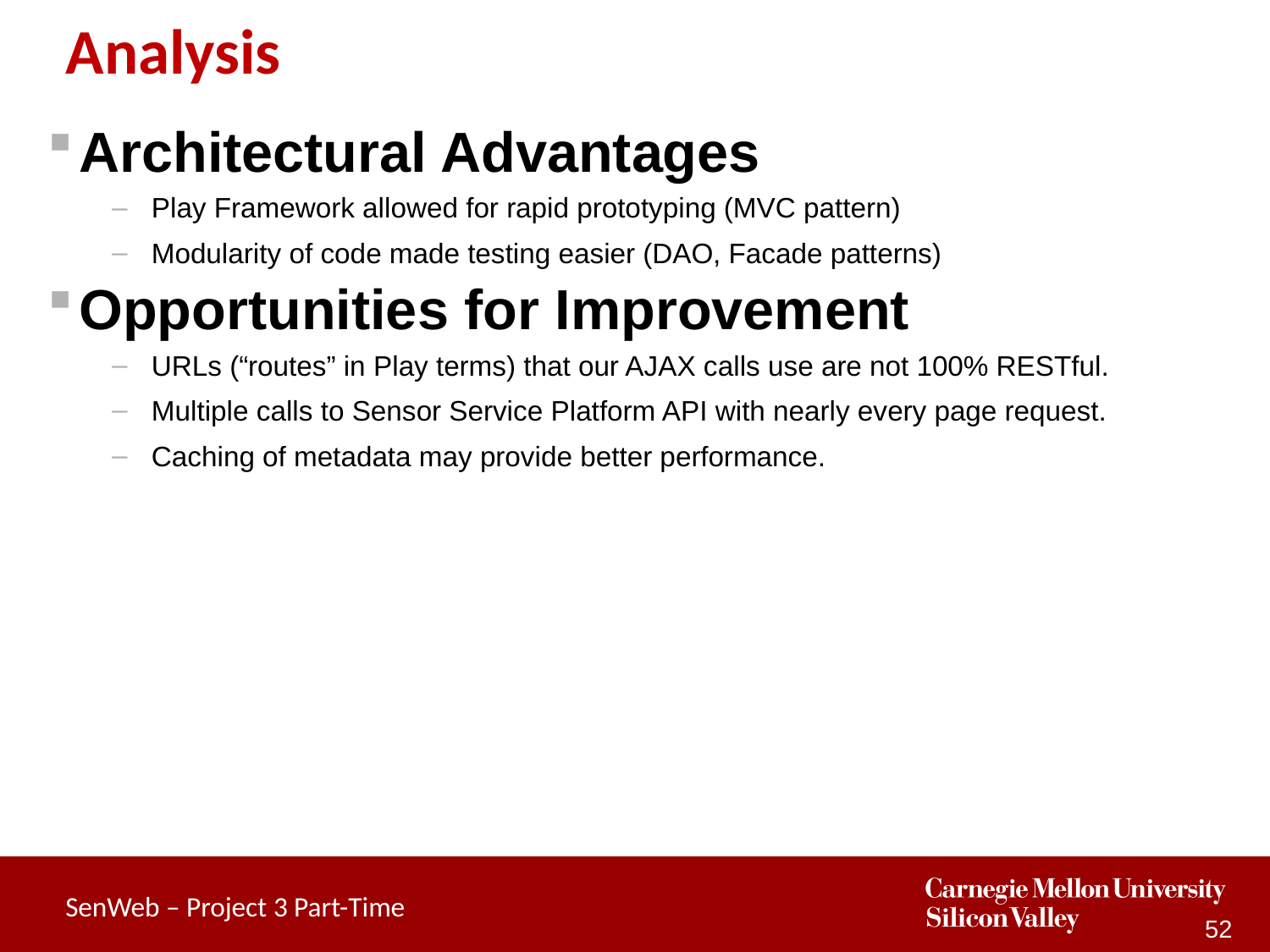

# Analysis
Architectural Advantages
Play Framework allowed for rapid prototyping (MVC pattern)
Modularity of code made testing easier (DAO, Facade patterns)
Opportunities for Improvement
URLs (“routes” in Play terms) that our AJAX calls use are not 100% RESTful.
Multiple calls to Sensor Service Platform API with nearly every page request.
Caching of metadata may provide better performance.
52